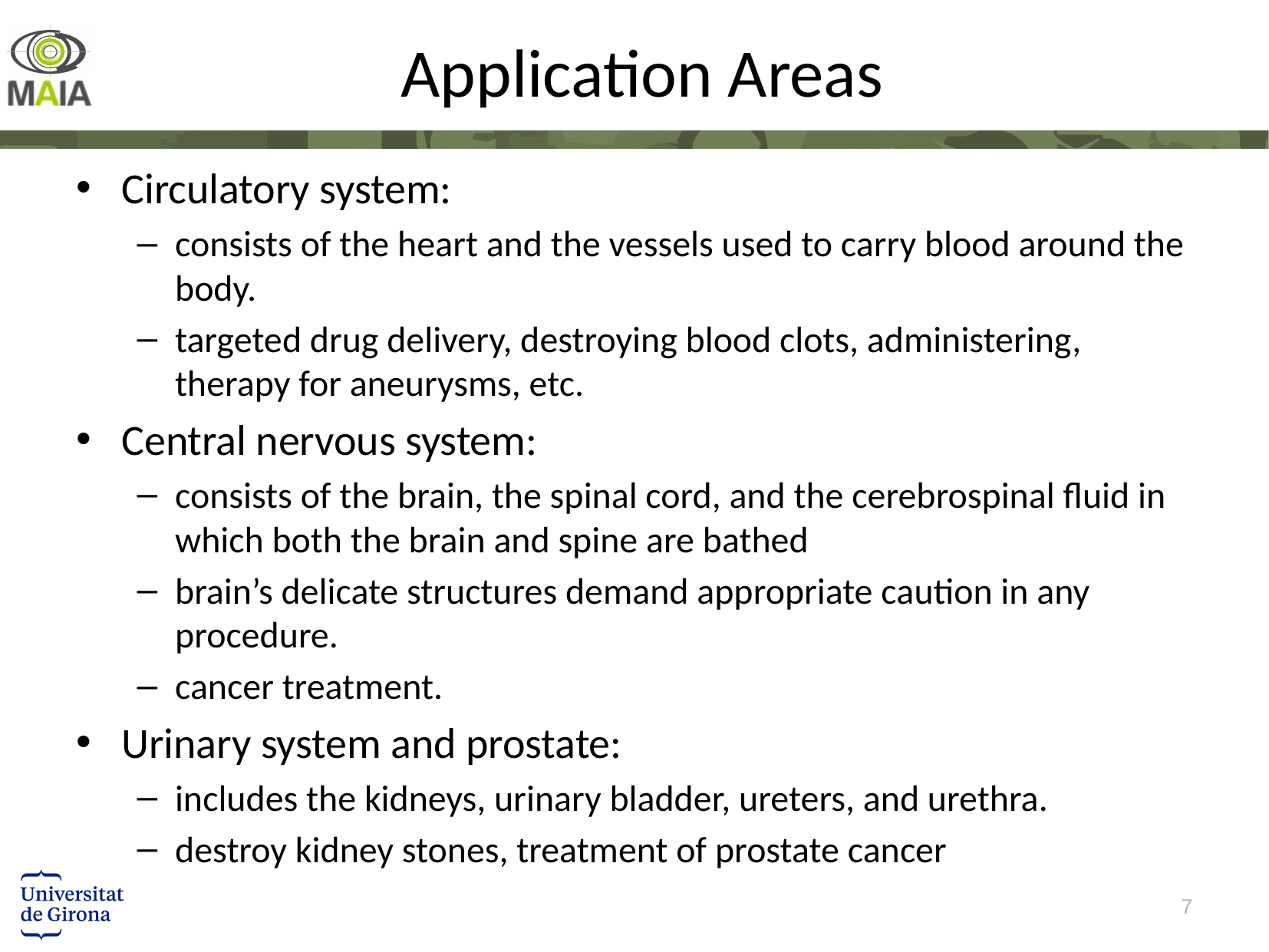

# Application Areas
Circulatory system:
consists of the heart and the vessels used to carry blood around the body.
targeted drug delivery, destroying blood clots, administering, therapy for aneurysms, etc.
Central nervous system:
consists of the brain, the spinal cord, and the cerebrospinal fluid in which both the brain and spine are bathed
brain’s delicate structures demand appropriate caution in any procedure.
cancer treatment.
Urinary system and prostate:
includes the kidneys, urinary bladder, ureters, and urethra.
destroy kidney stones, treatment of prostate cancer

7